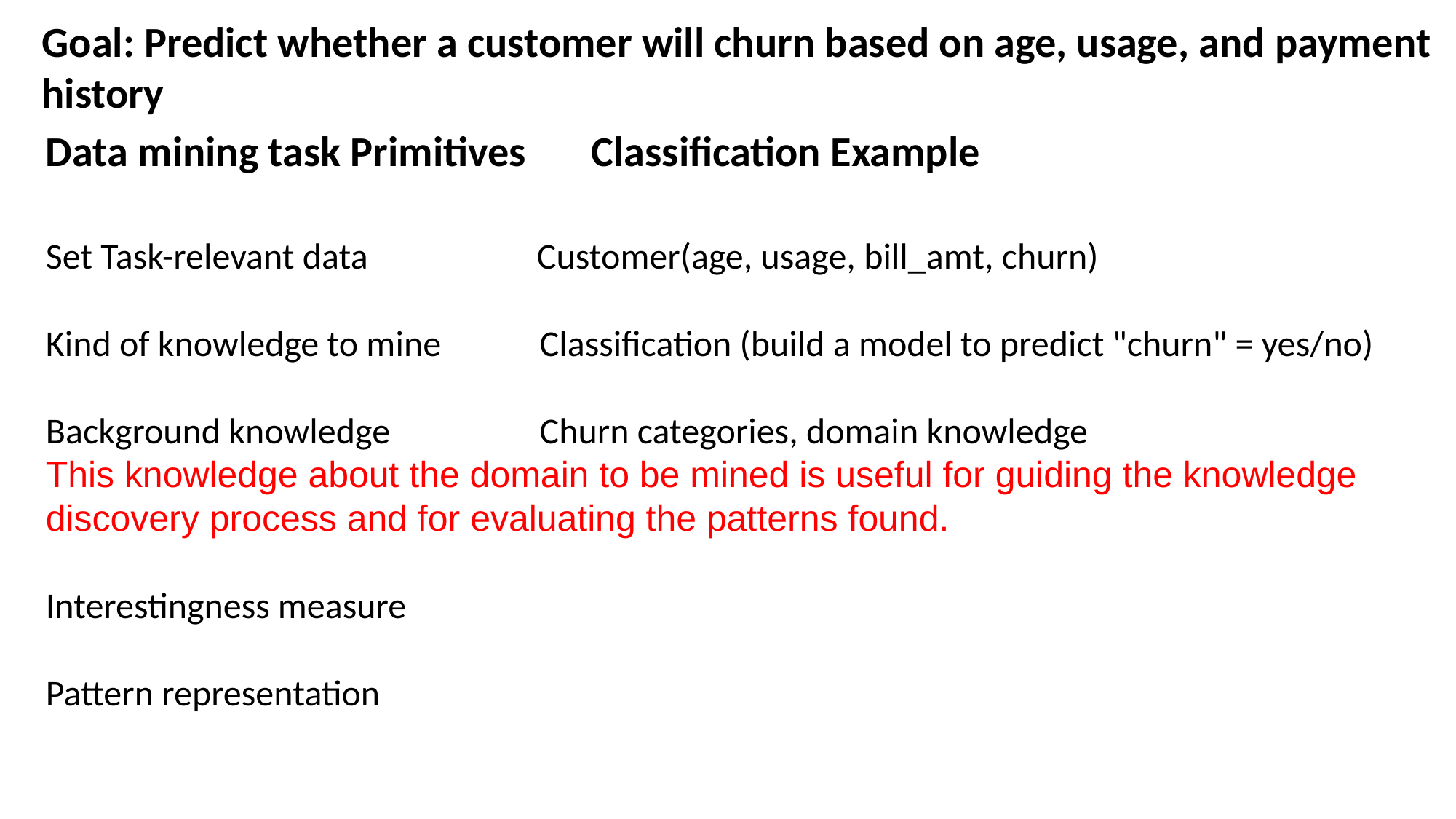

Goal: Predict whether a customer will churn based on age, usage, and payment history
Data mining task Primitives	Classification Example

Set Task-relevant data	                    Customer(age, usage, bill_amt, churn)

Kind of knowledge to mine	       Classification (build a model to predict "churn" = yes/no)

Background knowledge	       Churn categories, domain knowledge
This knowledge about the domain to be mined is useful for guiding the knowledge discovery process and for evaluating the patterns found.

Interestingness measure

Pattern representation